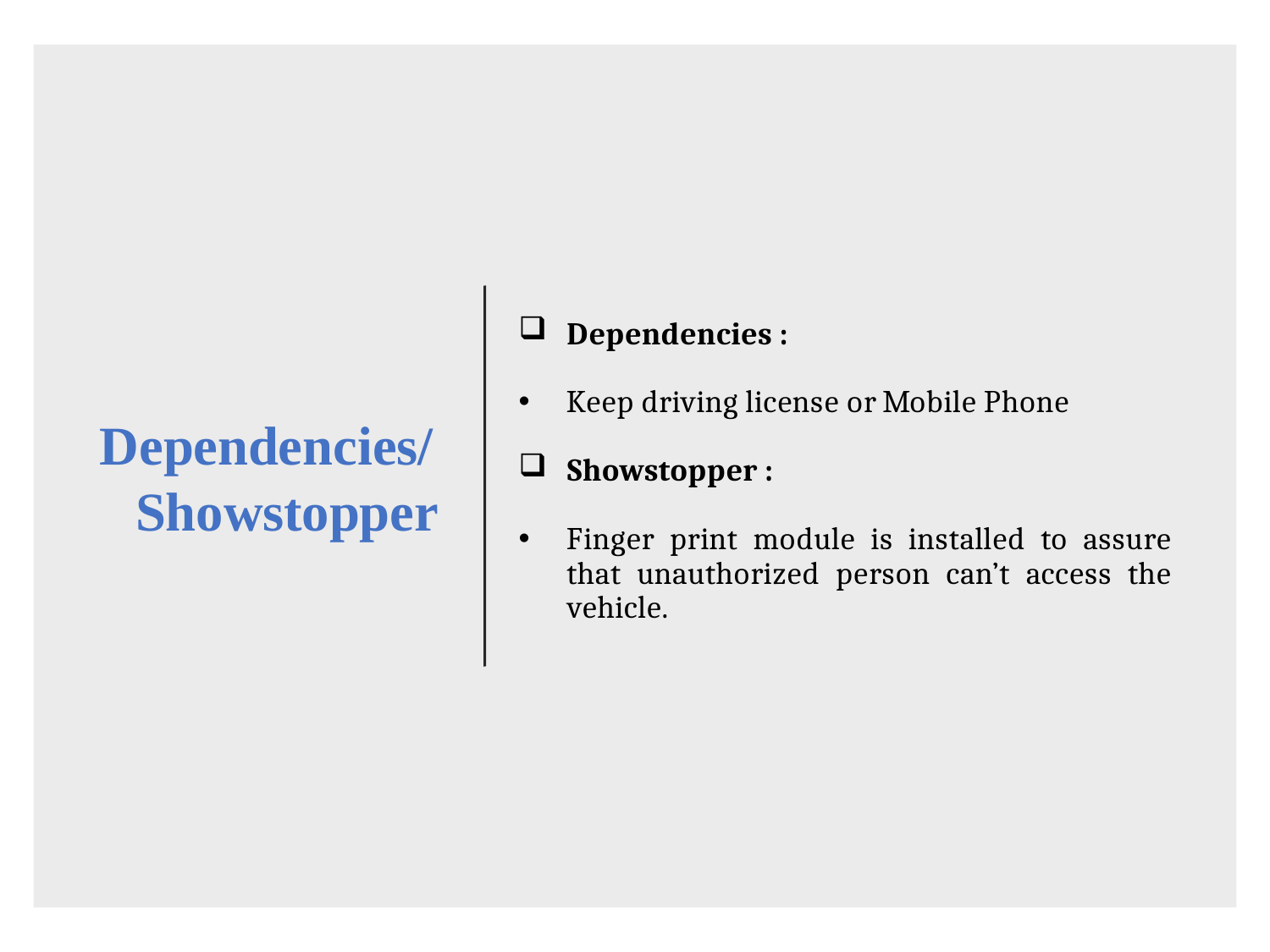

Dependencies/
Showstopper
Dependencies :

Keep driving license or Mobile Phone

Showstopper :

Finger print module is installed to assure that unauthorized person can’t access the vehicle.